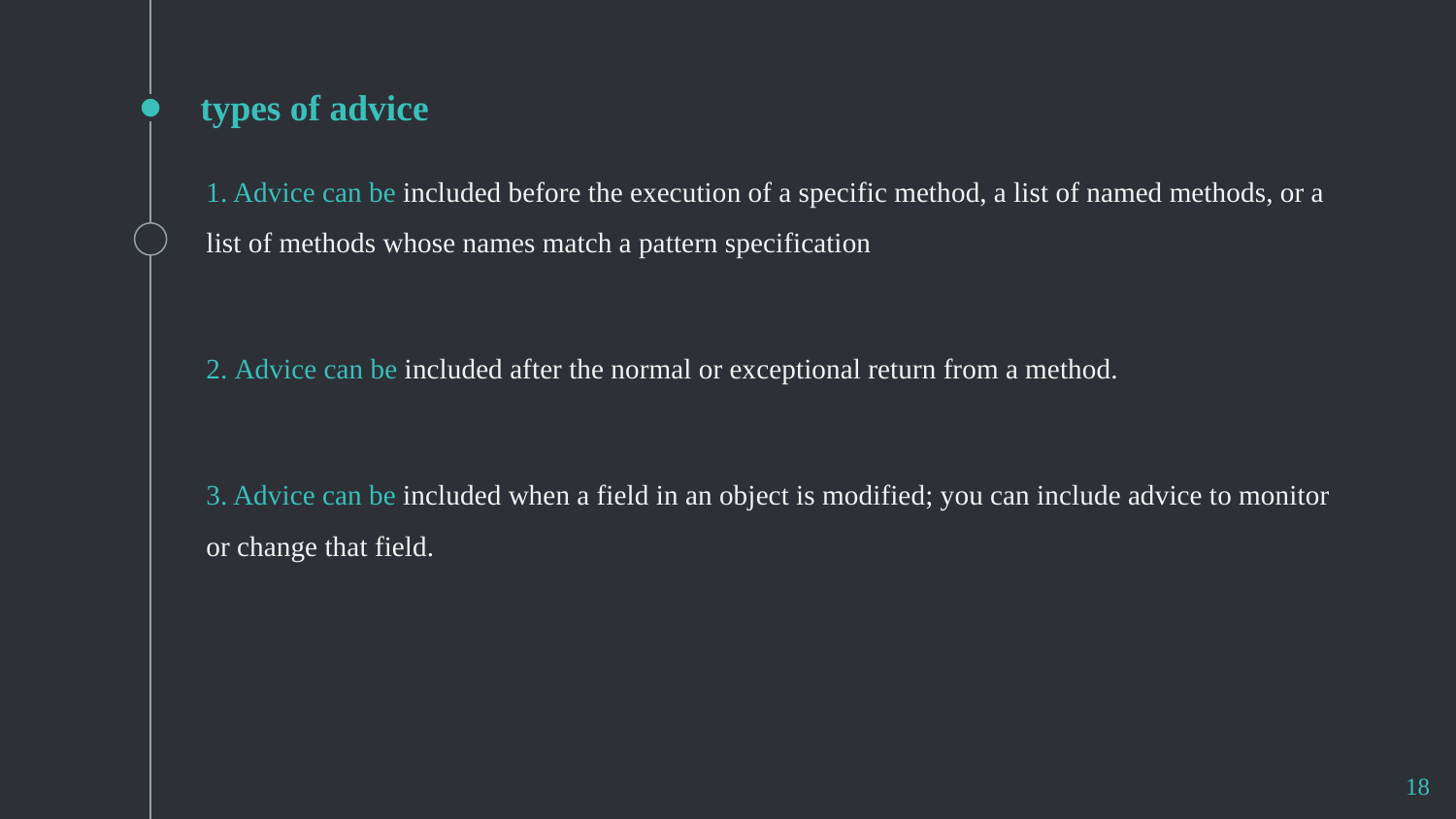

# types of advice
1. Advice can be included before the execution of a specific method, a list of named methods, or a list of methods whose names match a pattern specification

2. Advice can be included after the normal or exceptional return from a method.

3. Advice can be included when a field in an object is modified; you can include advice to monitor or change that field.
18